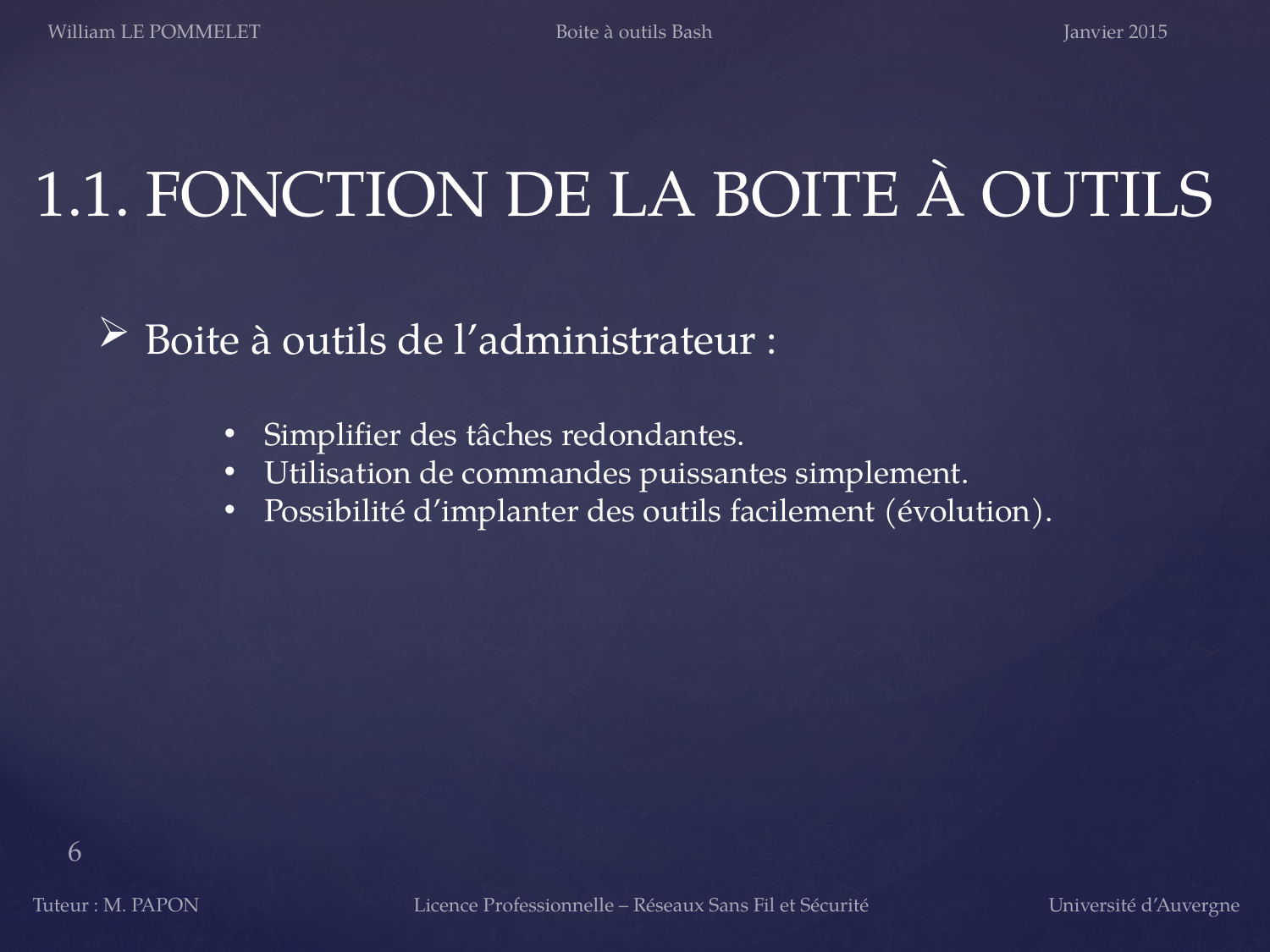

William LE POMMELET			Boite à outils Bash			Janvier 2015

1.1. FONCTION DE LA BOITE À OUTILS
Boite à outils de l’administrateur :

Simplifier des tâches redondantes.
Utilisation de commandes puissantes simplement.
Possibilité d’implanter des outils facilement (évolution).
6
Tuteur : M. PAPON		Licence Professionnelle – Réseaux Sans Fil et Sécurité 		Université d’Auvergne